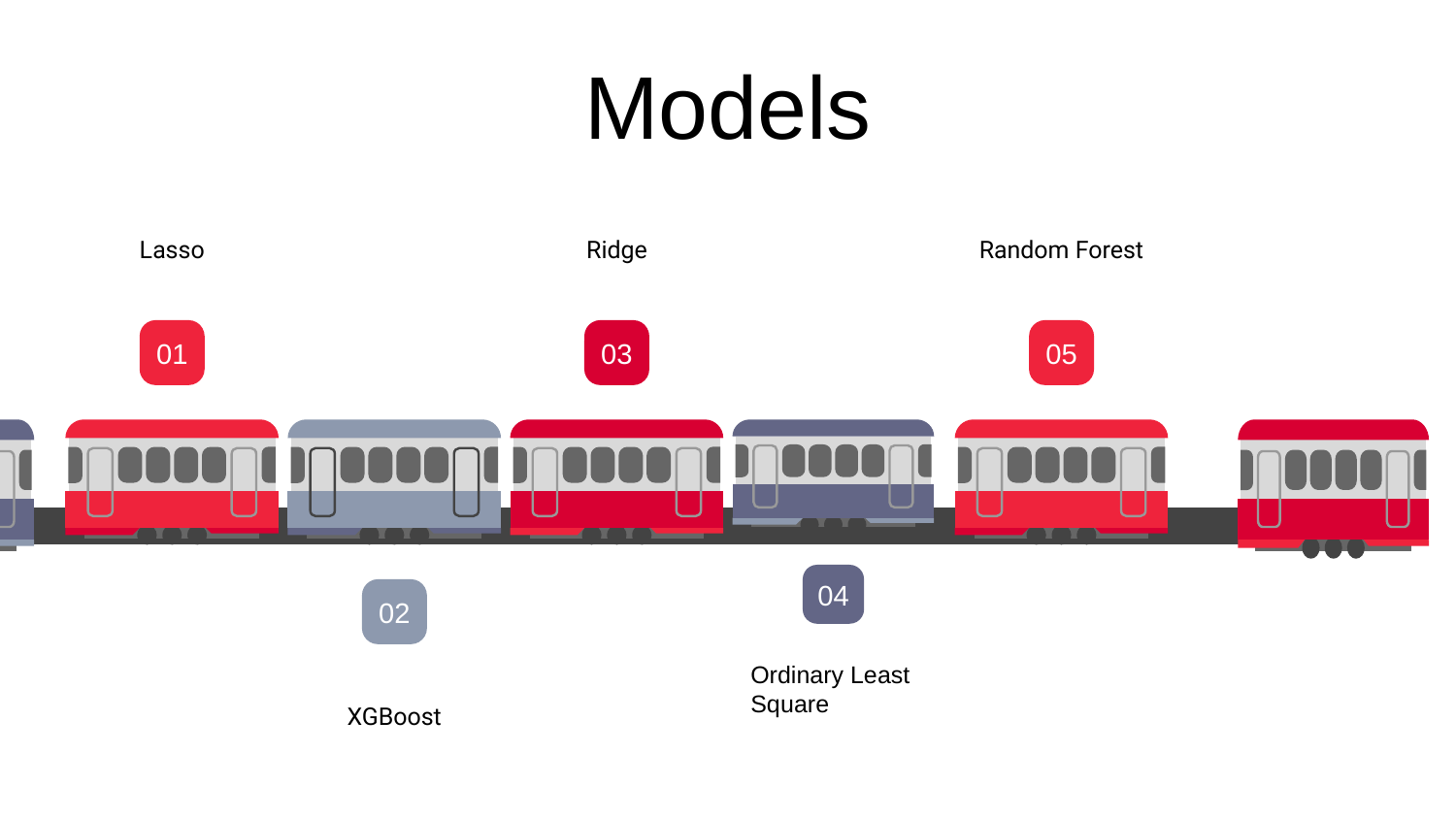

# Models
Lasso
01

Ridge
03

Random Forest
05

02
XGBoost

04
Ordinary Least Square